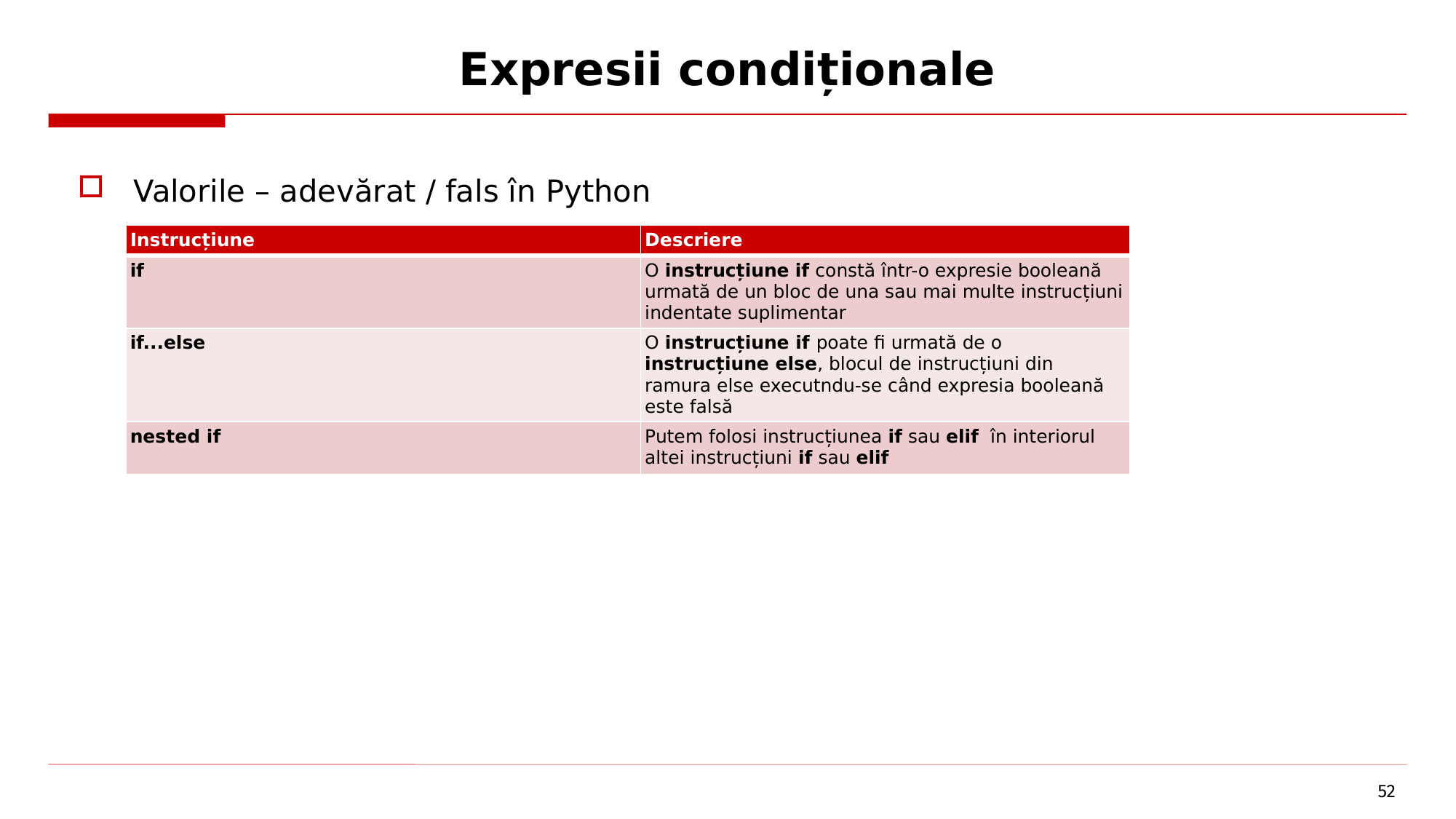

# Expresii condiționale

Valorile – adevărat / fals în Python

| Instrucțiune | Descriere |
| --- | --- |
| if | O instrucțiune if constă într-o expresie booleană urmată de un bloc de una sau mai multe instrucțiuni indentate suplimentar |
| if...else | O instrucțiune if poate fi urmată de o instrucțiune else, blocul de instrucțiuni din ramura else executndu-se când expresia booleană este falsă |
| nested if | Putem folosi instrucțiunea if sau elif în interiorul altei instrucțiuni if sau elif |
52